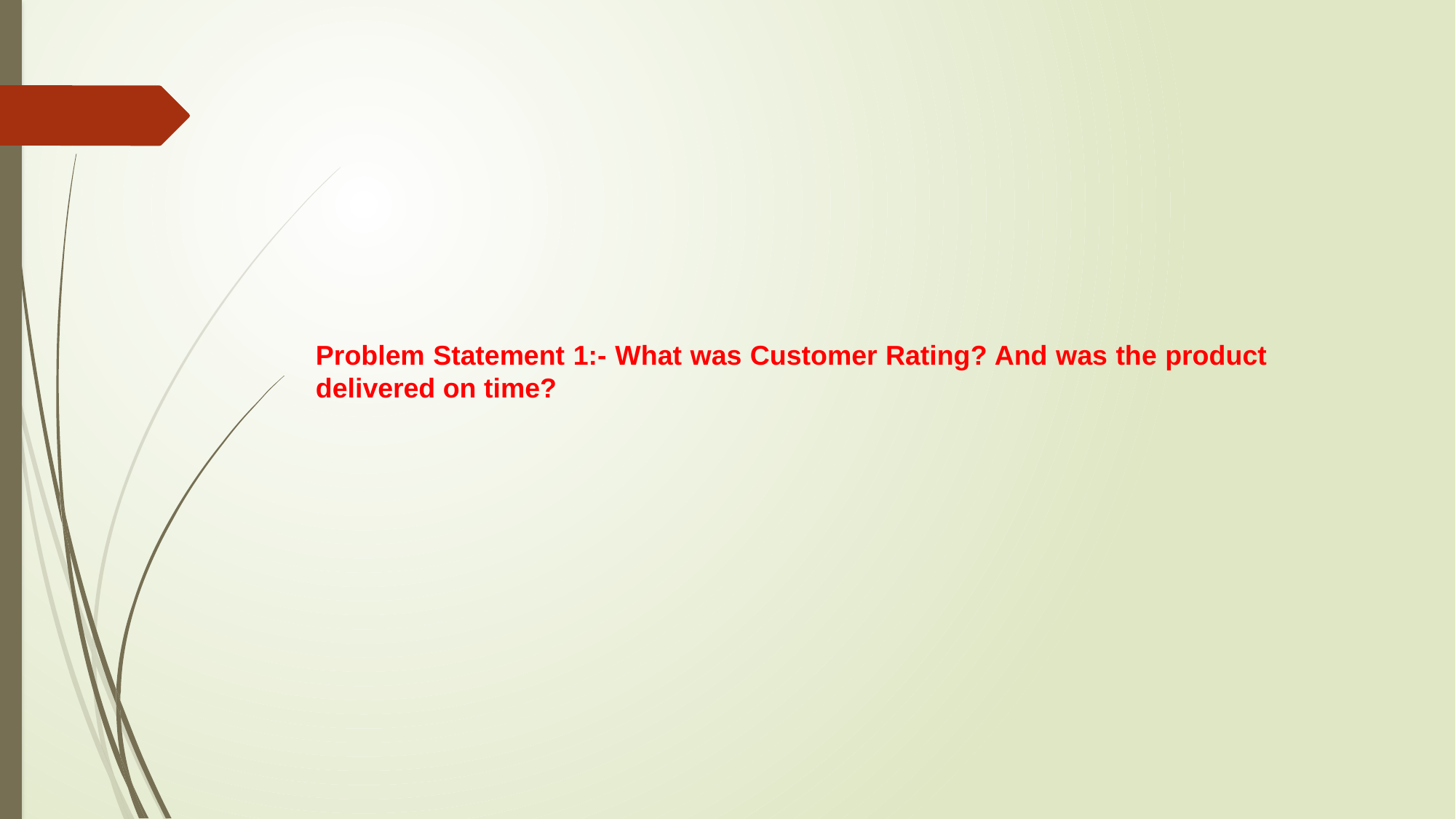

Problem Statement 1:- What was Customer Rating? And was the product delivered on time?